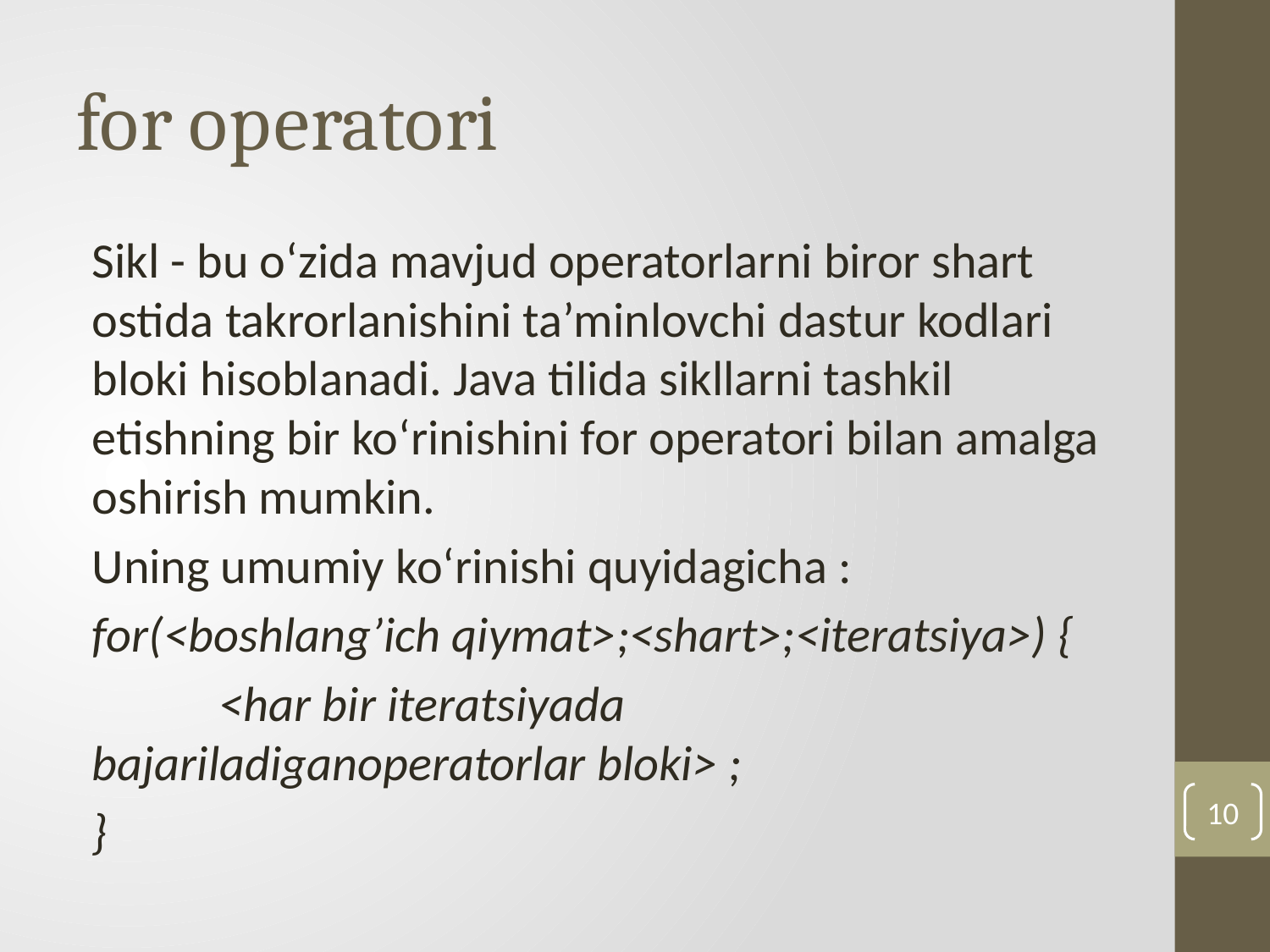

# for operatori
Sikl - bu o‘zida mavjud operatorlarni biror shart ostida takrorlanishini ta’minlovchi dastur kodlari bloki hisoblanadi. Java tilida sikllarni tashkil etishning bir ko‘rinishini for operatori bilan amalga oshirish mumkin.
Uning umumiy ko‘rinishi quyidagicha :
for(<boshlang’ich qiymat>;<shart>;<iteratsiya>) {
	<har bir iteratsiyada bajariladiganoperatorlar bloki> ;
}
10